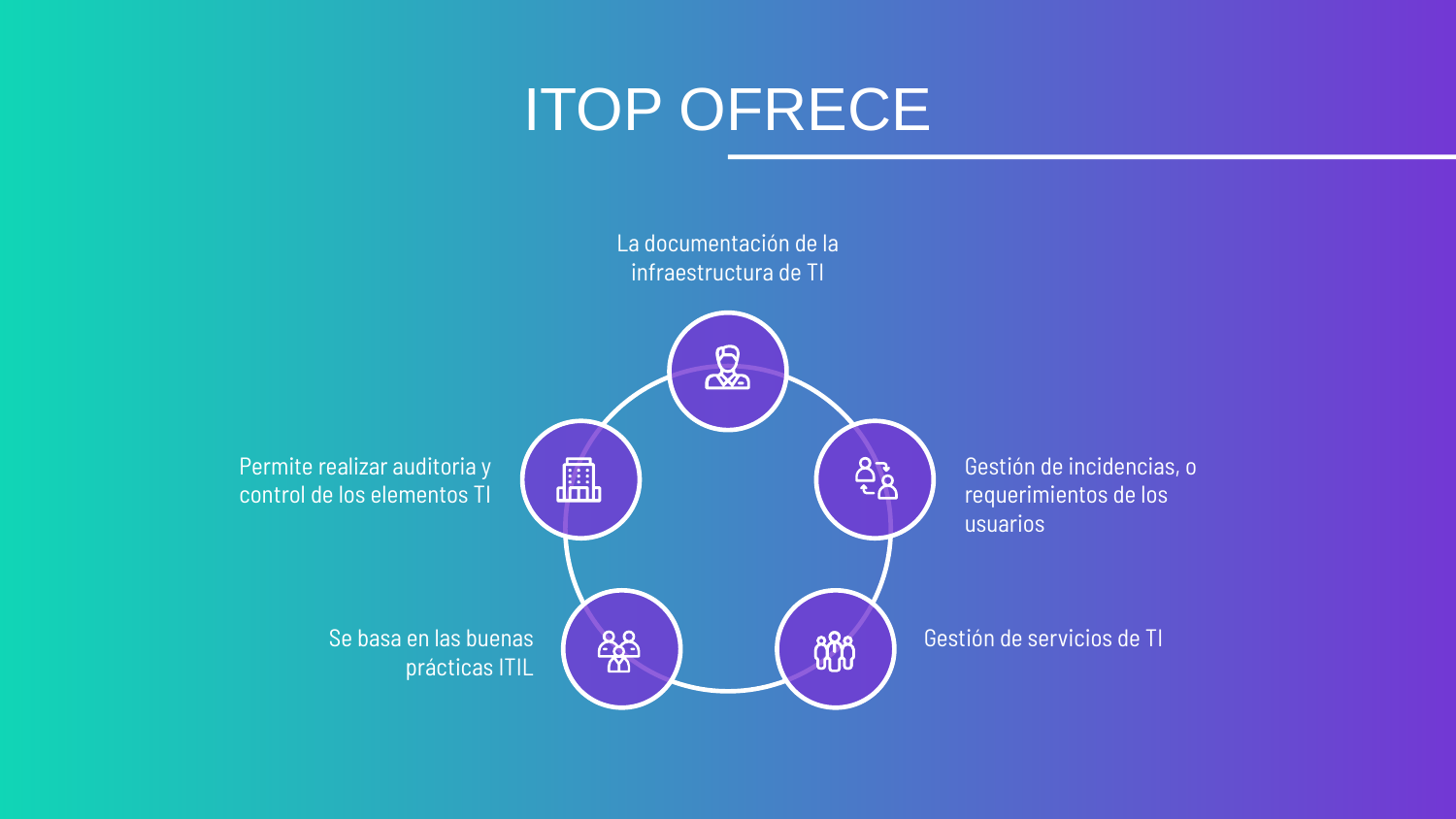

# ITOP OFRECE
La documentación de la infraestructura de TI

Permite realizar auditoria y control de los elementos TI
Gestión de incidencias, o requerimientos de los usuarios

Se basa en las buenas prácticas ITIL
Gestión de servicios de TI